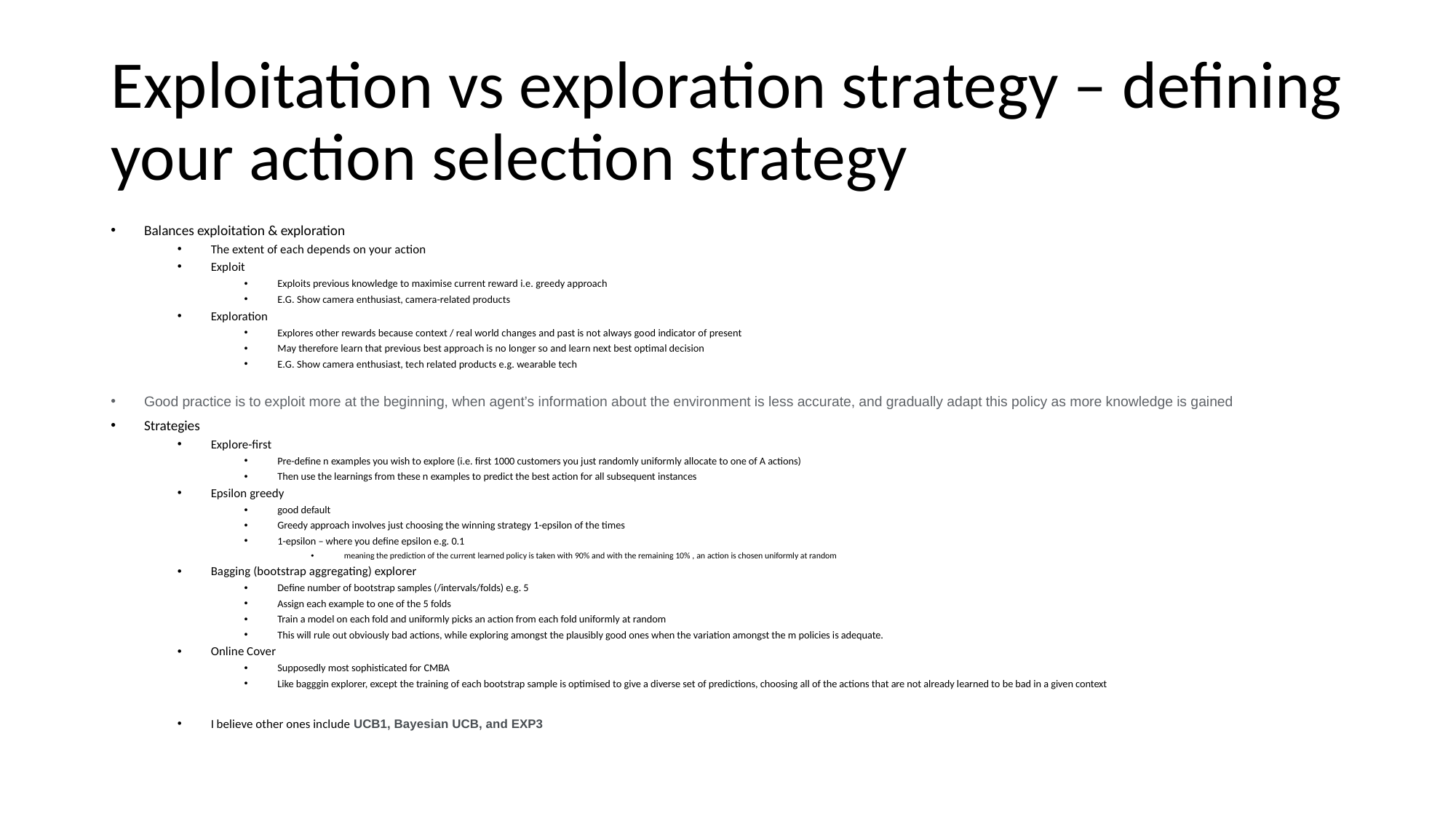

# Exploitation vs exploration strategy – defining your action selection strategy
Balances exploitation & exploration
The extent of each depends on your action
Exploit
Exploits previous knowledge to maximise current reward i.e. greedy approach
E.G. Show camera enthusiast, camera-related products
Exploration
Explores other rewards because context / real world changes and past is not always good indicator of present
May therefore learn that previous best approach is no longer so and learn next best optimal decision
E.G. Show camera enthusiast, tech related products e.g. wearable tech

Good practice is to exploit more at the beginning, when agent’s information about the environment is less accurate, and gradually adapt this policy as more knowledge is gained
Strategies
Explore-first
Pre-define n examples you wish to explore (i.e. first 1000 customers you just randomly uniformly allocate to one of A actions)
Then use the learnings from these n examples to predict the best action for all subsequent instances
Epsilon greedy
good default
Greedy approach involves just choosing the winning strategy 1-epsilon of the times
1-epsilon – where you define epsilon e.g. 0.1
meaning the prediction of the current learned policy is taken with 90% and with the remaining 10% , an action is chosen uniformly at random
Bagging (bootstrap aggregating) explorer
Define number of bootstrap samples (/intervals/folds) e.g. 5
Assign each example to one of the 5 folds
Train a model on each fold and uniformly picks an action from each fold uniformly at random
This will rule out obviously bad actions, while exploring amongst the plausibly good ones when the variation amongst the m policies is adequate.
Online Cover
Supposedly most sophisticated for CMBA
Like bagggin explorer, except the training of each bootstrap sample is optimised to give a diverse set of predictions, choosing all of the actions that are not already learned to be bad in a given context

I believe other ones include UCB1, Bayesian UCB, and EXP3